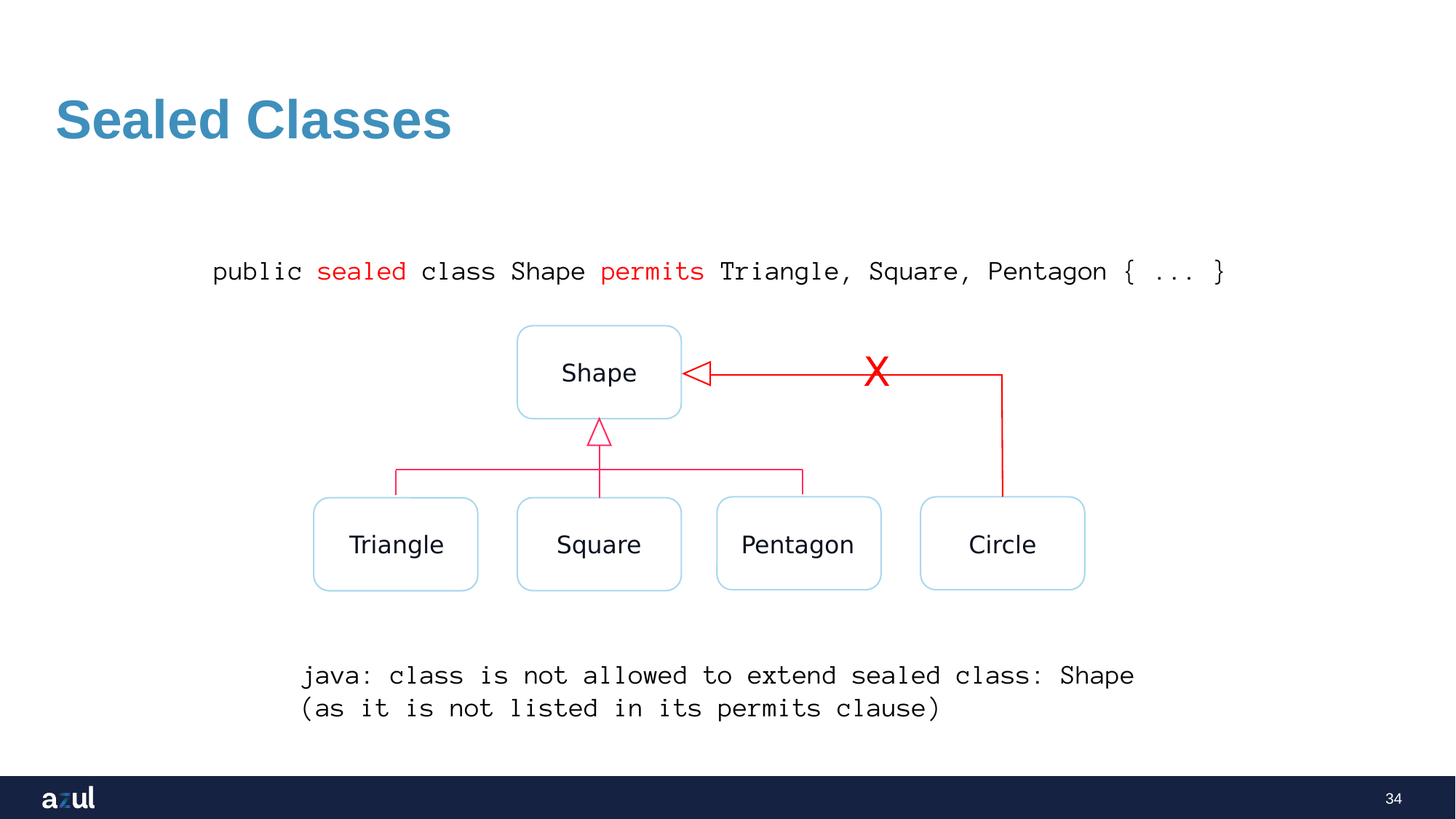

# Sealed Classes
public sealed class Shape permits Triangle, Square, Pentagon { ... }

Shape

Triangle
Square
Pentagon
X

Circle
java: class is not allowed to extend sealed class: Shape (as it is not listed in its permits clause)